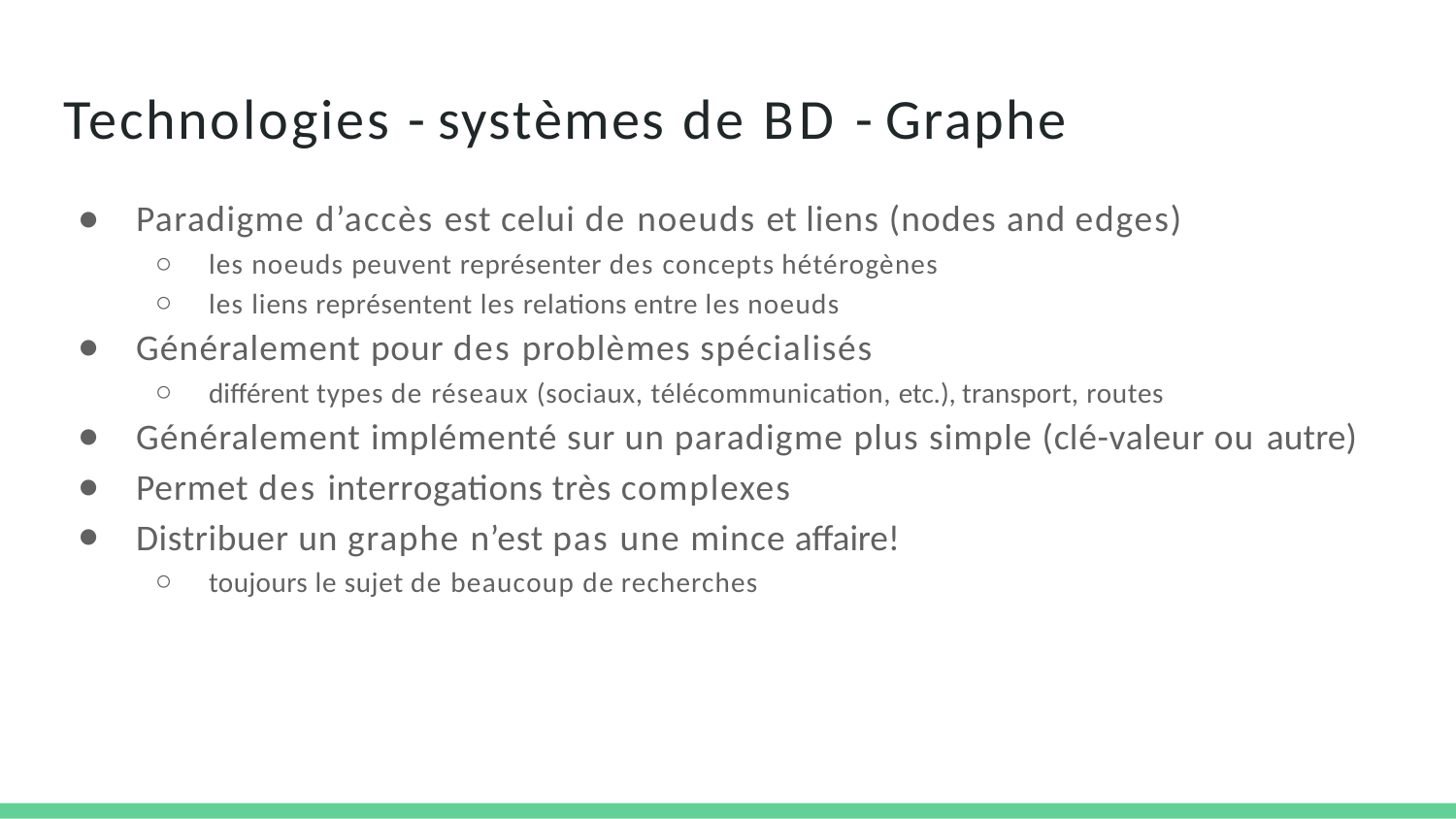

# Technologies - systèmes de BD - Graphe
Paradigme d’accès est celui de noeuds et liens (nodes and edges)
les noeuds peuvent représenter des concepts hétérogènes
les liens représentent les relations entre les noeuds
Généralement pour des problèmes spécialisés
différent types de réseaux (sociaux, télécommunication, etc.), transport, routes
Généralement implémenté sur un paradigme plus simple (clé-valeur ou autre)
Permet des interrogations très complexes
Distribuer un graphe n’est pas une mince affaire!
toujours le sujet de beaucoup de recherches